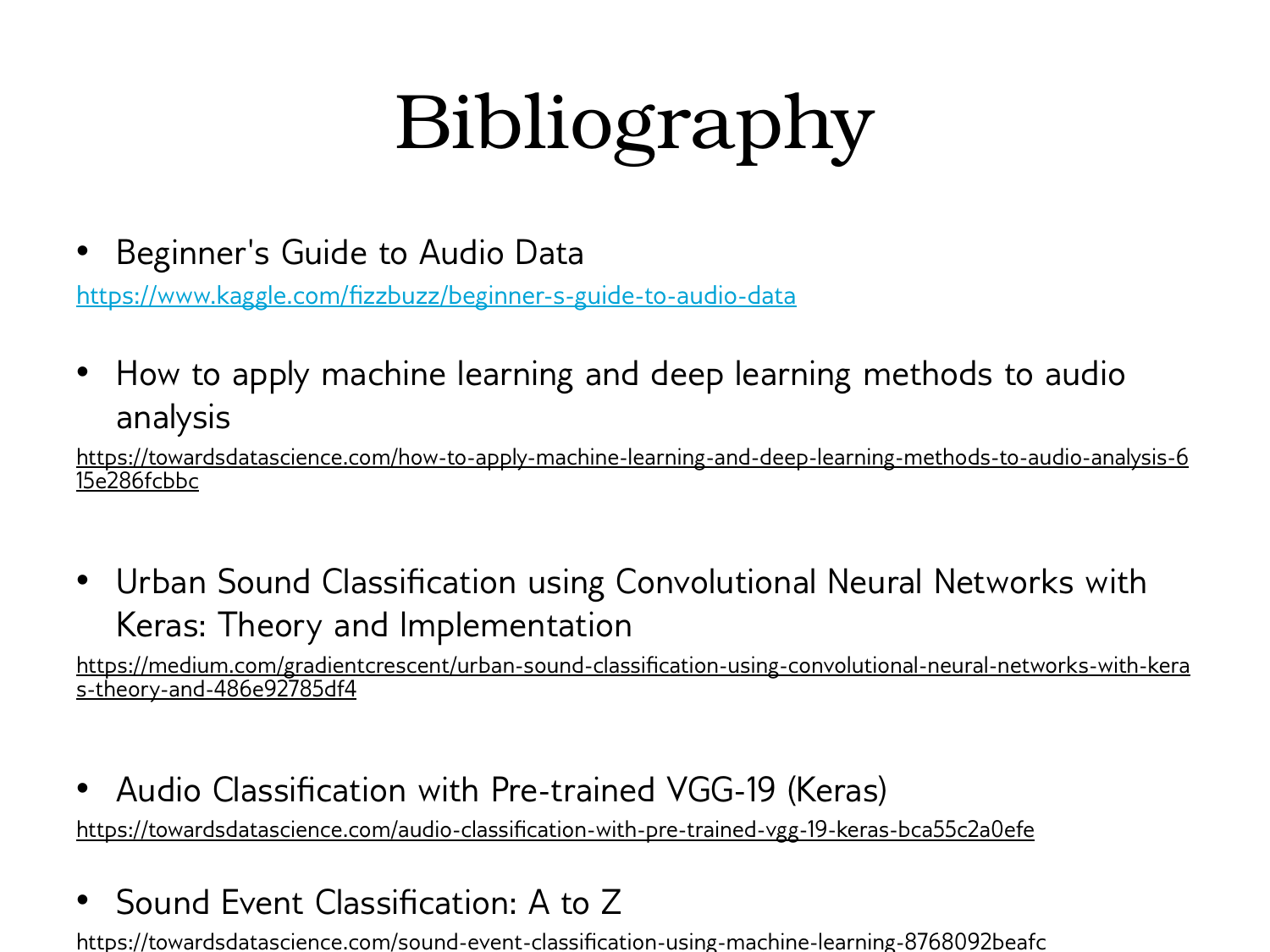

# Bibliography
Beginner's Guide to Audio Data
https://www.kaggle.com/fizzbuzz/beginner-s-guide-to-audio-data

How to apply machine learning and deep learning methods to audio analysis
https://towardsdatascience.com/how-to-apply-machine-learning-and-deep-learning-methods-to-audio-analysis-615e286fcbbc
Urban Sound Classification using Convolutional Neural Networks with Keras: Theory and Implementation
https://medium.com/gradientcrescent/urban-sound-classification-using-convolutional-neural-networks-with-keras-theory-and-486e92785df4
Audio Classification with Pre-trained VGG-19 (Keras)
https://towardsdatascience.com/audio-classification-with-pre-trained-vgg-19-keras-bca55c2a0efe
Sound Event Classification: A to Z
https://towardsdatascience.com/sound-event-classification-using-machine-learning-8768092beafc